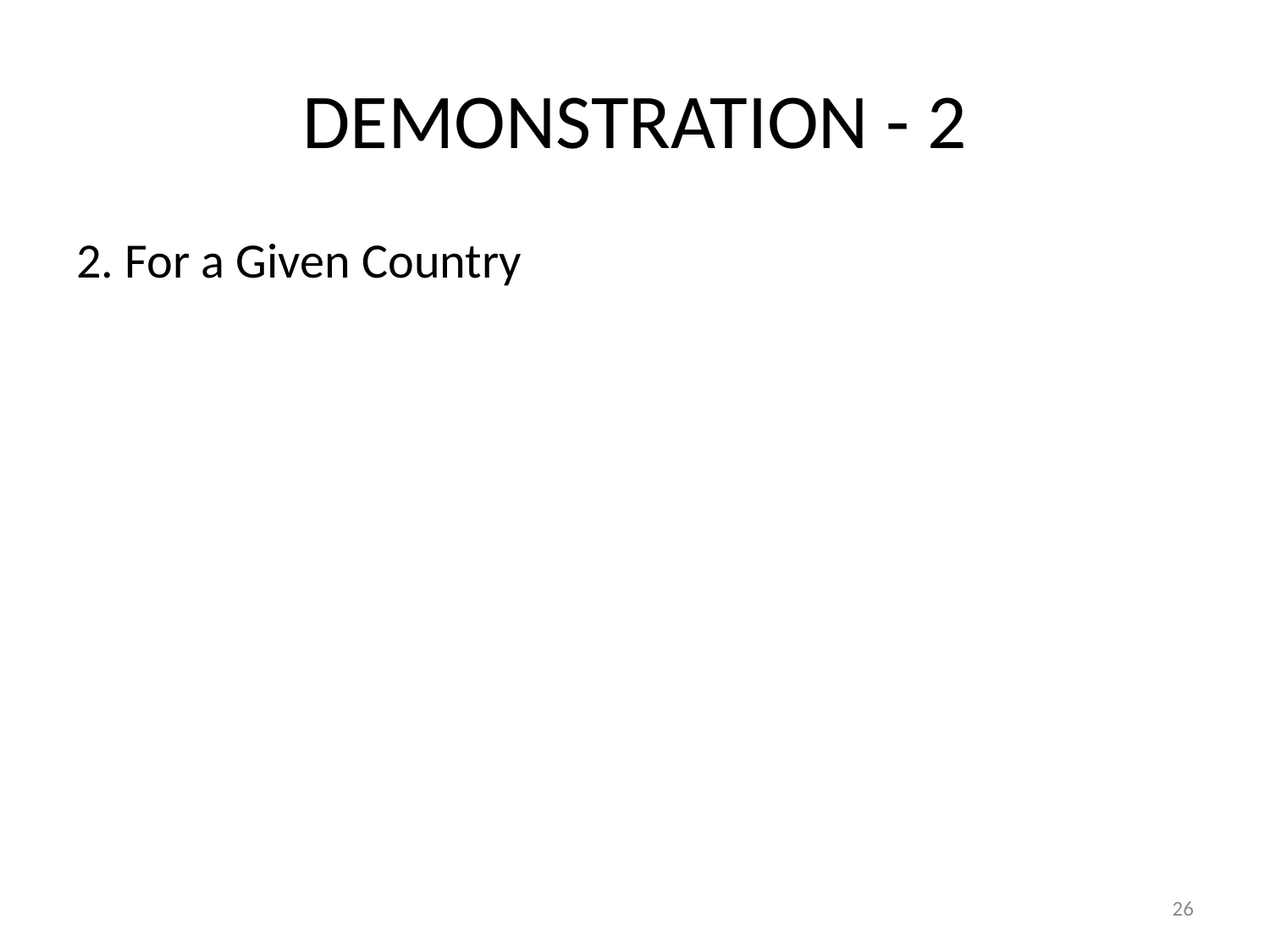

# DEMONSTRATION - 2
2. For a Given Country

26